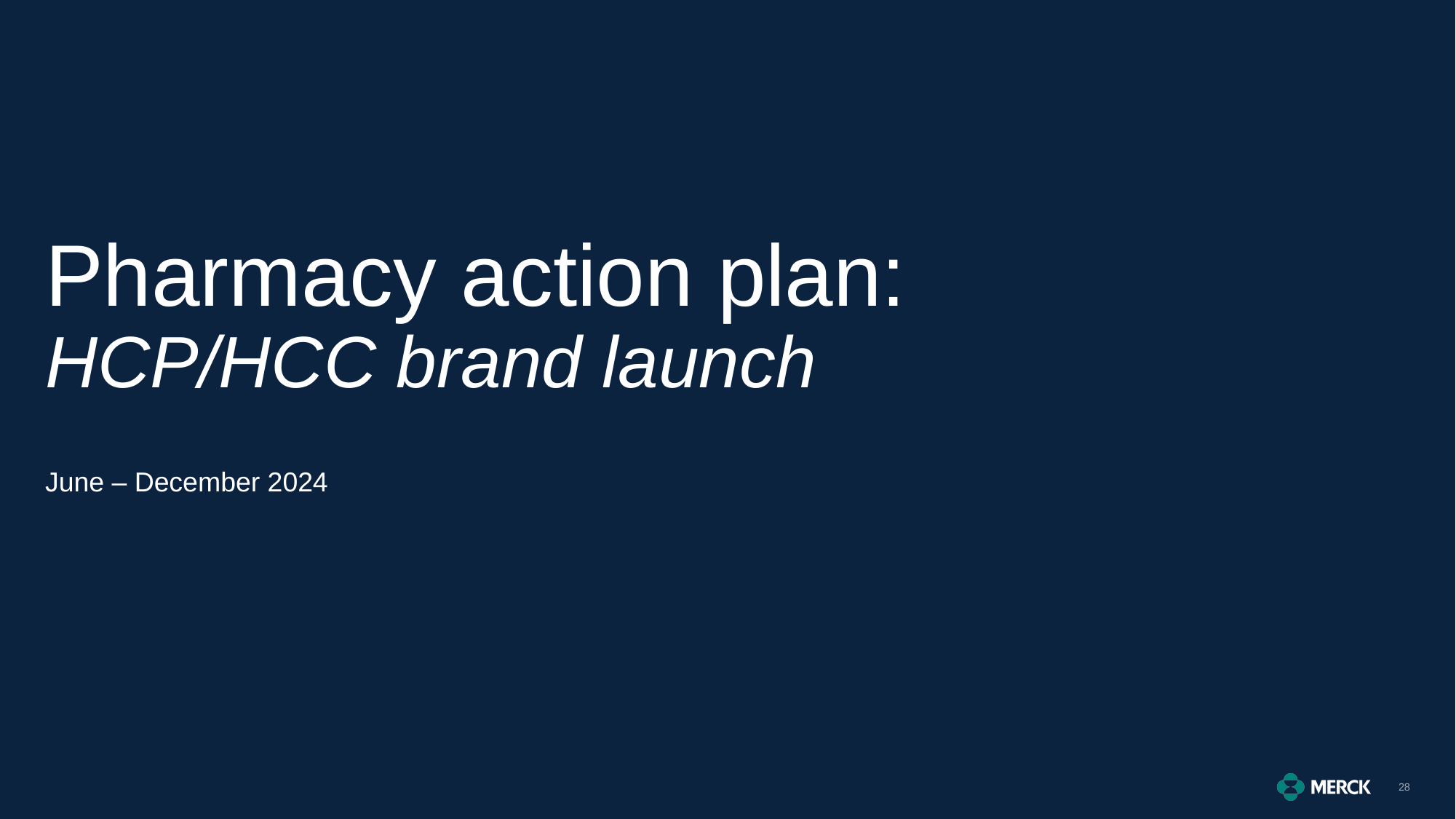

# Pharmacy action plan: HCP/HCC brand launch

June – December 2024
28